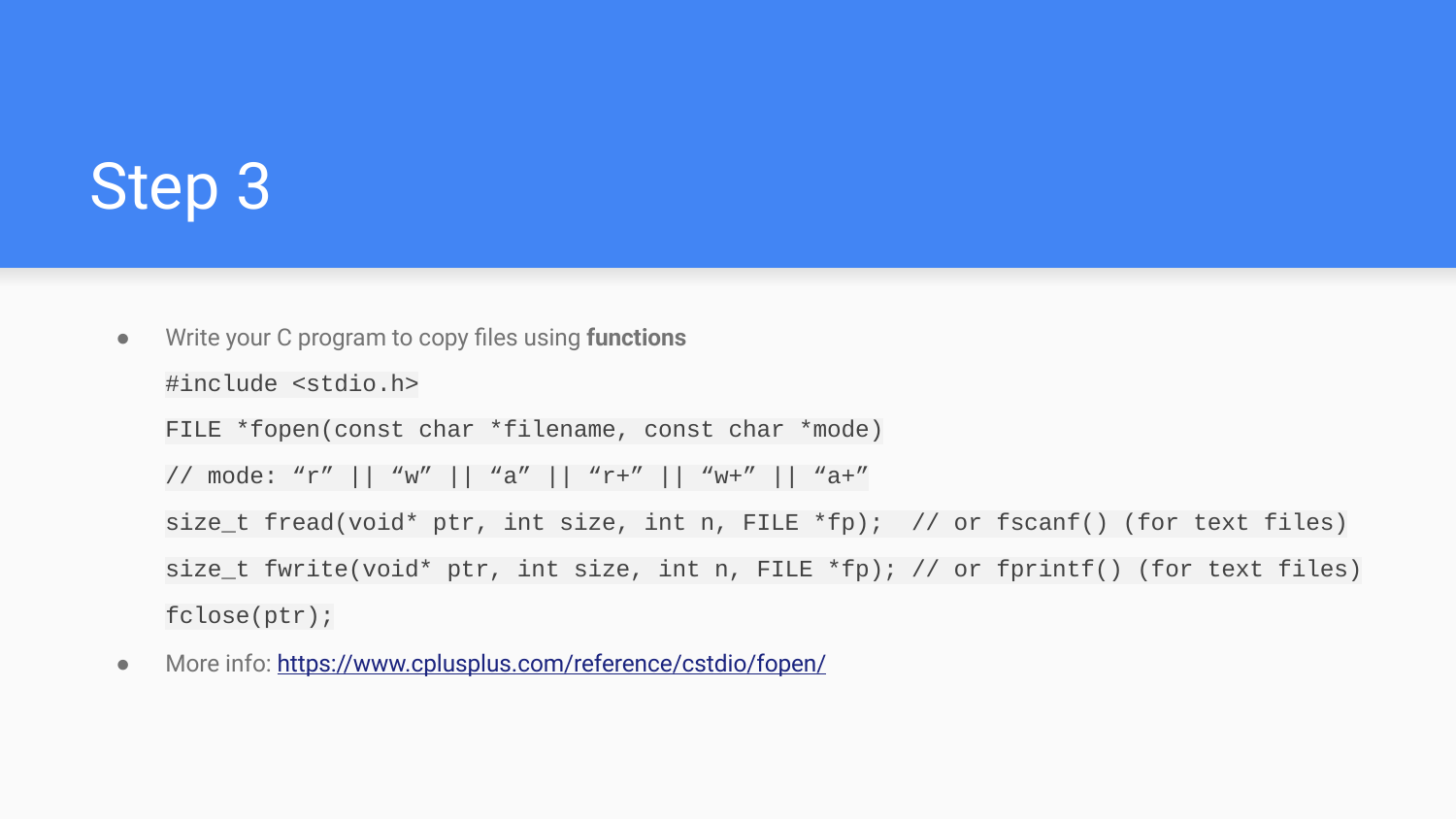

# Step 3
Write your C program to copy files using functions
#include <stdio.h>
FILE *fopen(const char *filename, const char *mode)
// mode: “r” || “w” || “a” || “r+” || “w+” || “a+”
size_t fread(void* ptr, int size, int n, FILE *fp);  // or fscanf() (for text files)
size_t fwrite(void* ptr, int size, int n, FILE *fp); // or fprintf() (for text files)
fclose(ptr);
More info: https://www.cplusplus.com/reference/cstdio/fopen/